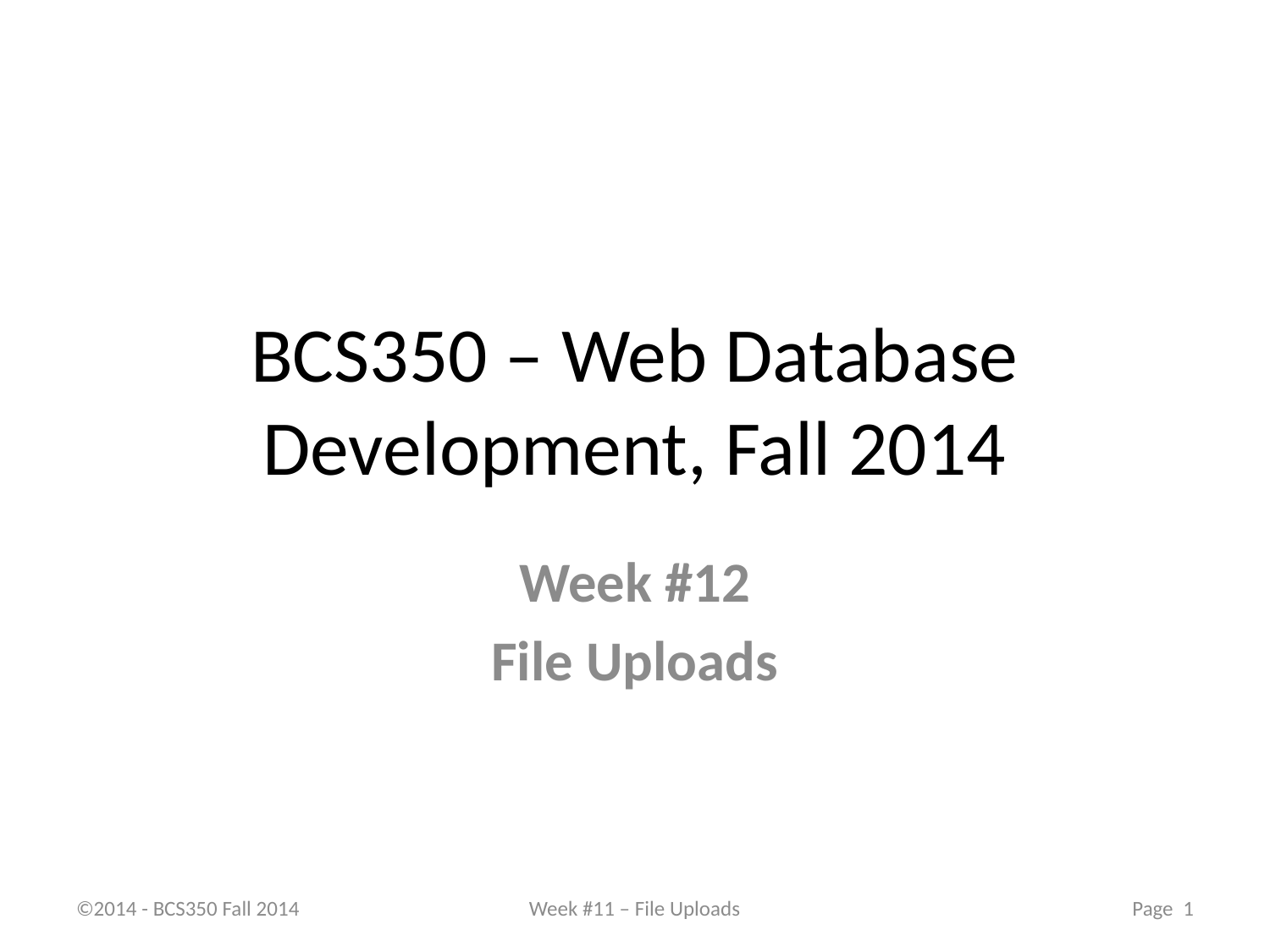

# BCS350 – Web Database Development, Fall 2014
Week #12
File Uploads
©2014 - BCS350 Fall 2014
Week #11 – File Uploads
Page  1